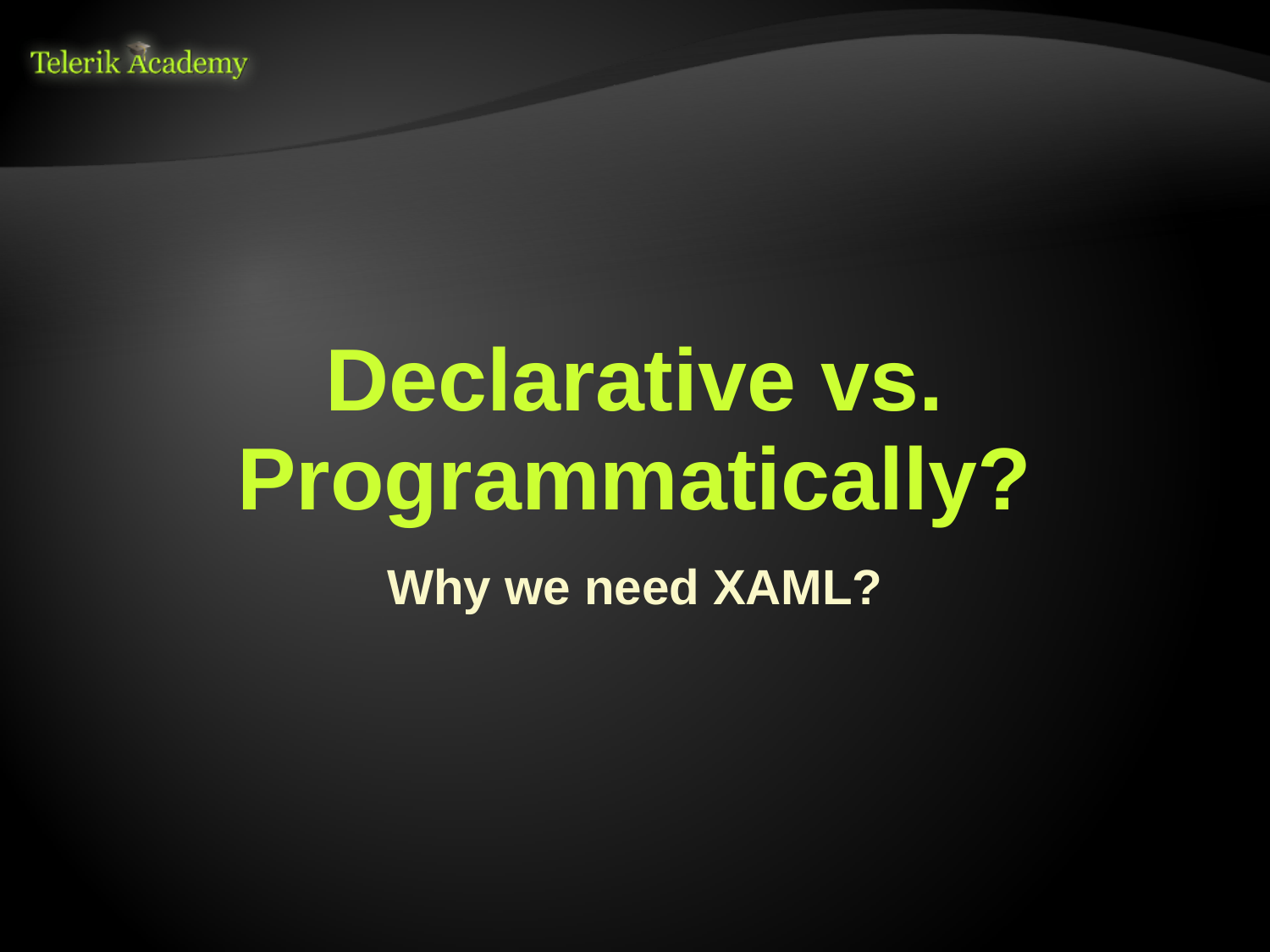

# Declarative vs. Programmatically?
Why we need XAML?